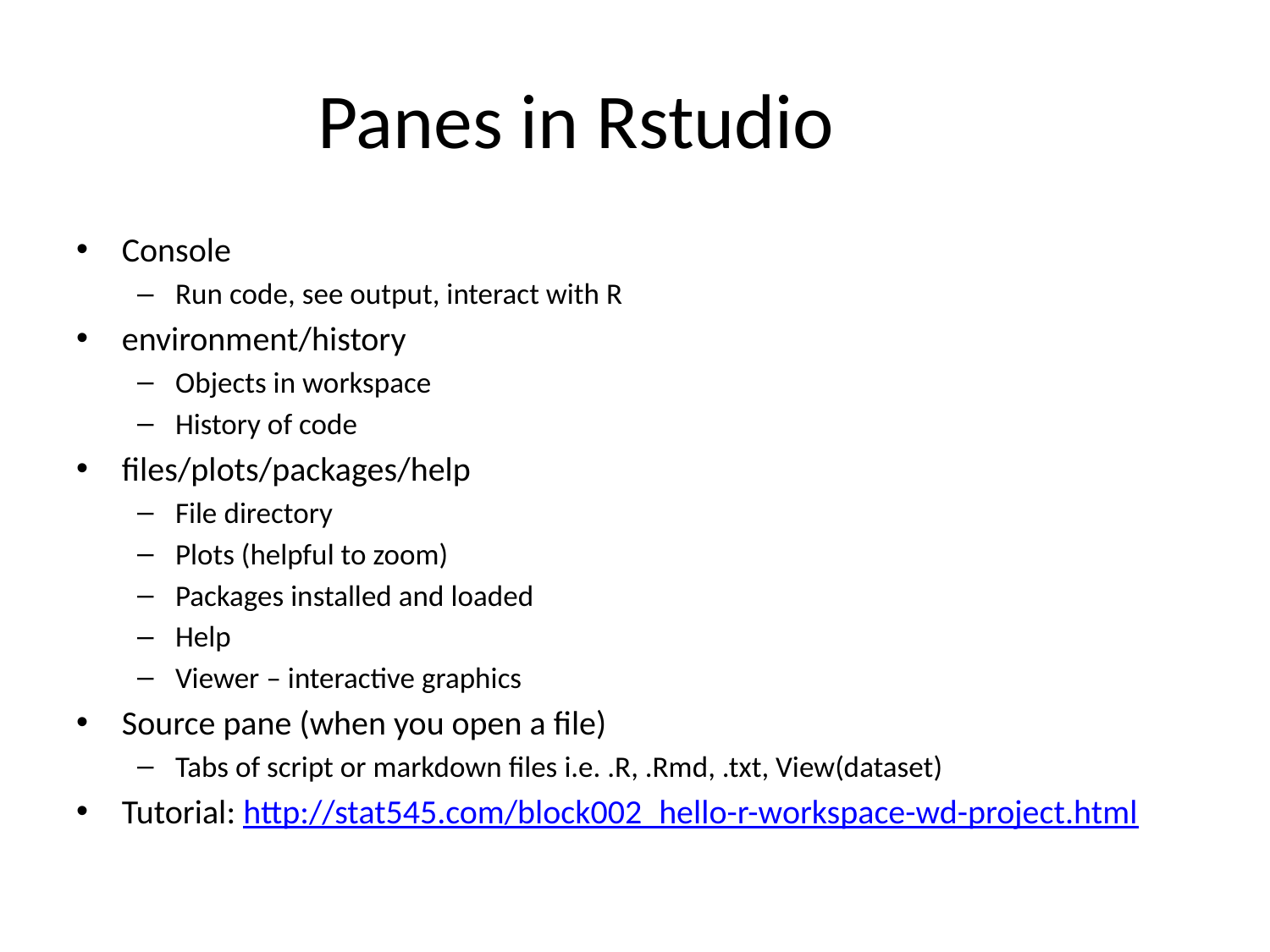

# Panes in Rstudio
Console
Run code, see output, interact with R
environment/history
Objects in workspace
History of code
files/plots/packages/help
File directory
Plots (helpful to zoom)
Packages installed and loaded
Help
Viewer – interactive graphics
Source pane (when you open a file)
Tabs of script or markdown files i.e. .R, .Rmd, .txt, View(dataset)
Tutorial: http://stat545.com/block002_hello-r-workspace-wd-project.html